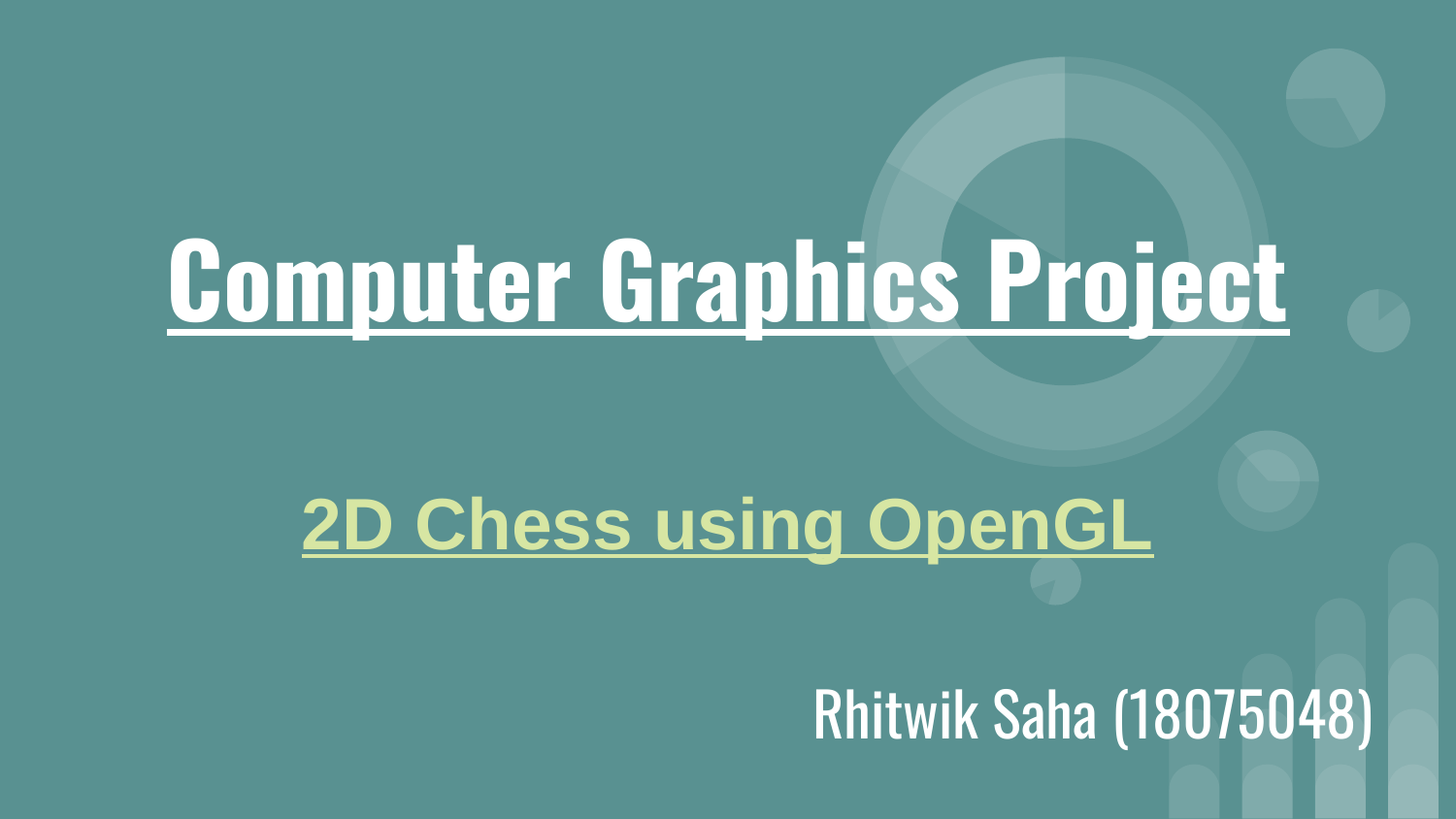

# Computer Graphics Project
2D Chess using OpenGL
Rhitwik Saha (18075048)